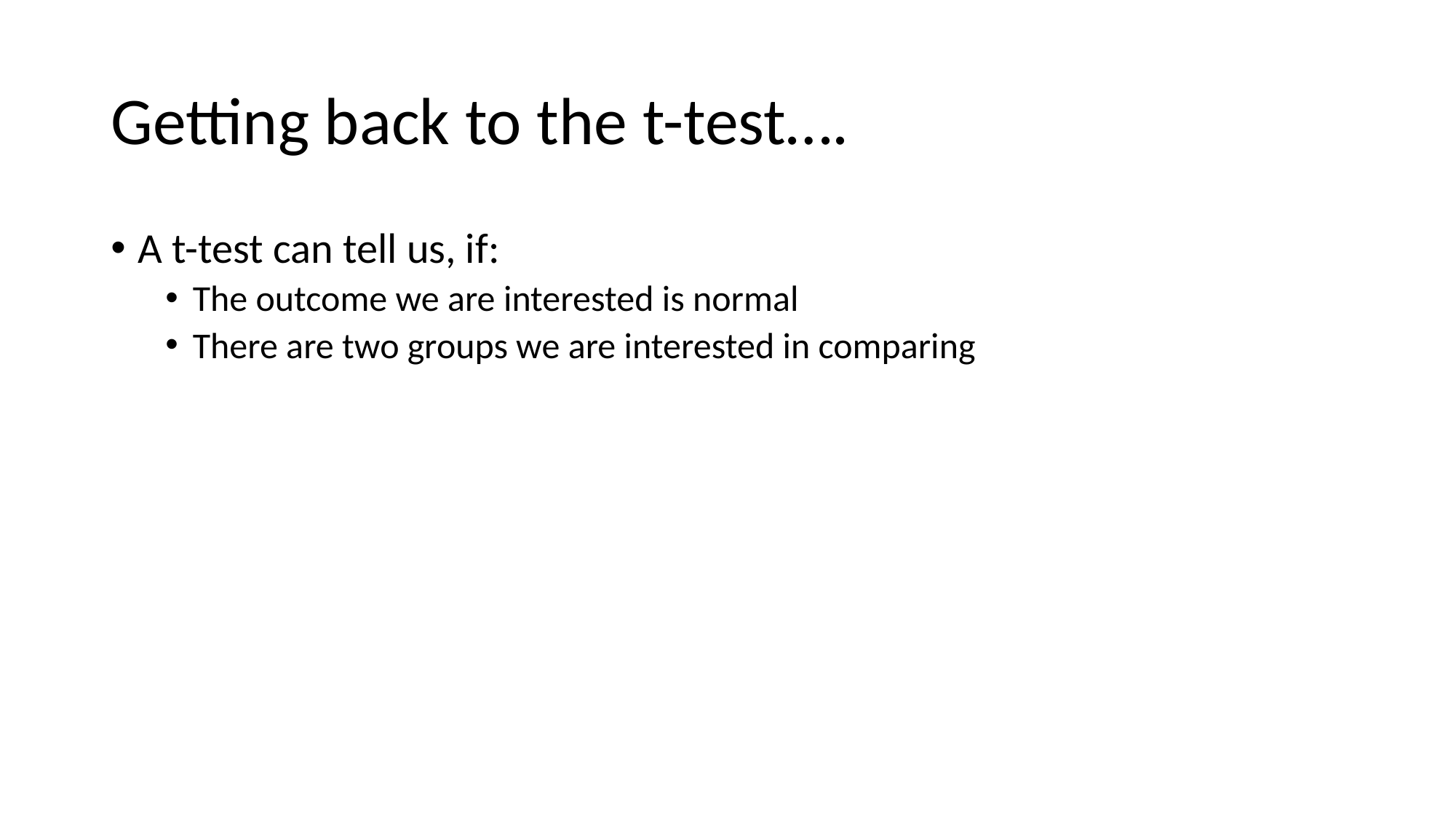

# Getting back to the t-test….
A t-test can tell us, if:
The outcome we are interested is normal
There are two groups we are interested in comparing